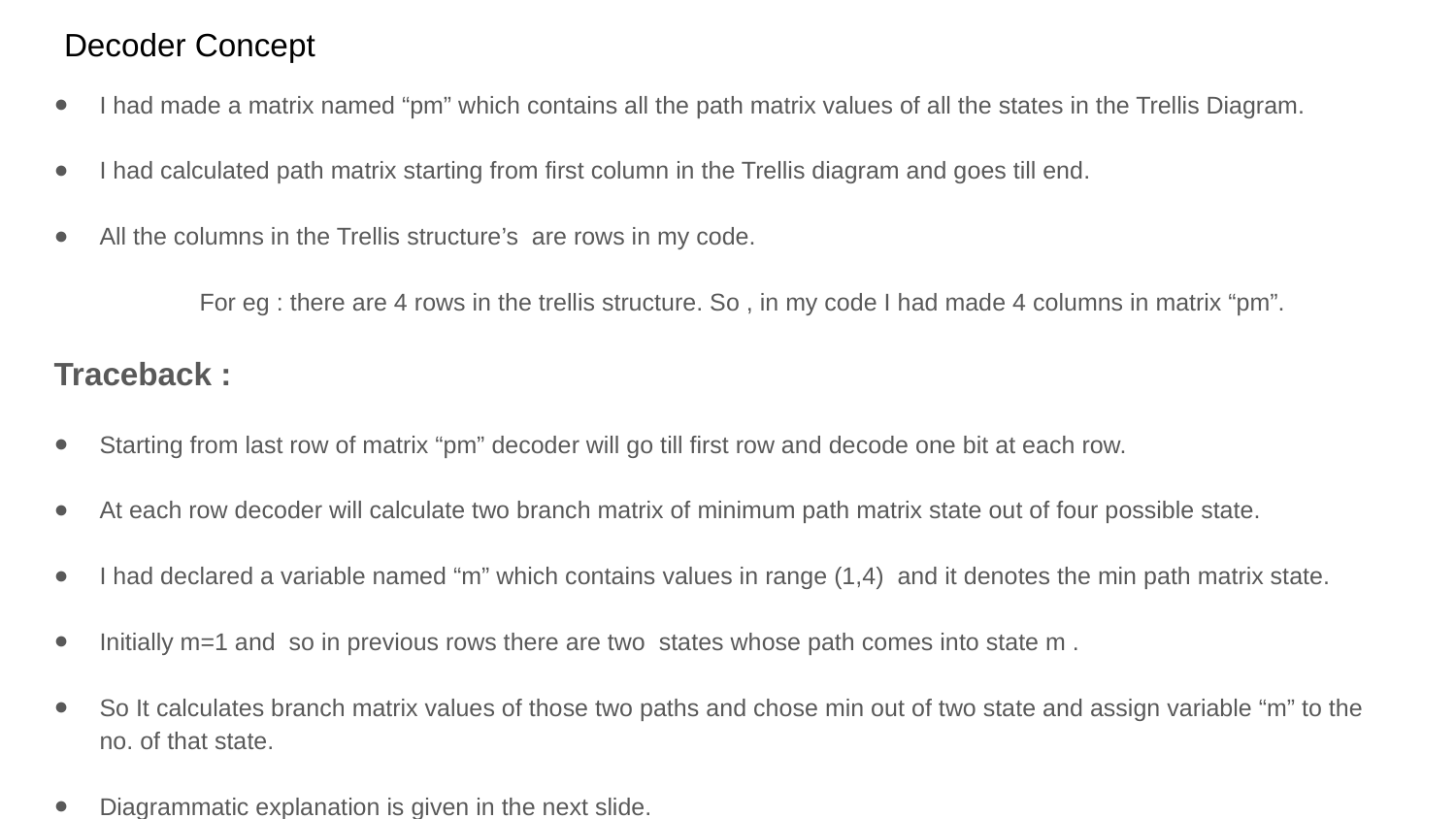

# Decoder Concept
I had made a matrix named “pm” which contains all the path matrix values of all the states in the Trellis Diagram.
I had calculated path matrix starting from first column in the Trellis diagram and goes till end.
All the columns in the Trellis structure’s  are rows in my code.
	For eg : there are 4 rows in the trellis structure. So , in my code I had made 4 columns in matrix “pm”.
Traceback :
Starting from last row of matrix “pm” decoder will go till first row and decode one bit at each row.
At each row decoder will calculate two branch matrix of minimum path matrix state out of four possible state.
I had declared a variable named “m” which contains values in range (1,4)  and it denotes the min path matrix state.
Initially m=1 and  so in previous rows there are two  states whose path comes into state m .
So It calculates branch matrix values of those two paths and chose min out of two state and assign variable “m” to the no. of that state.
Diagrammatic explanation is given in the next slide.